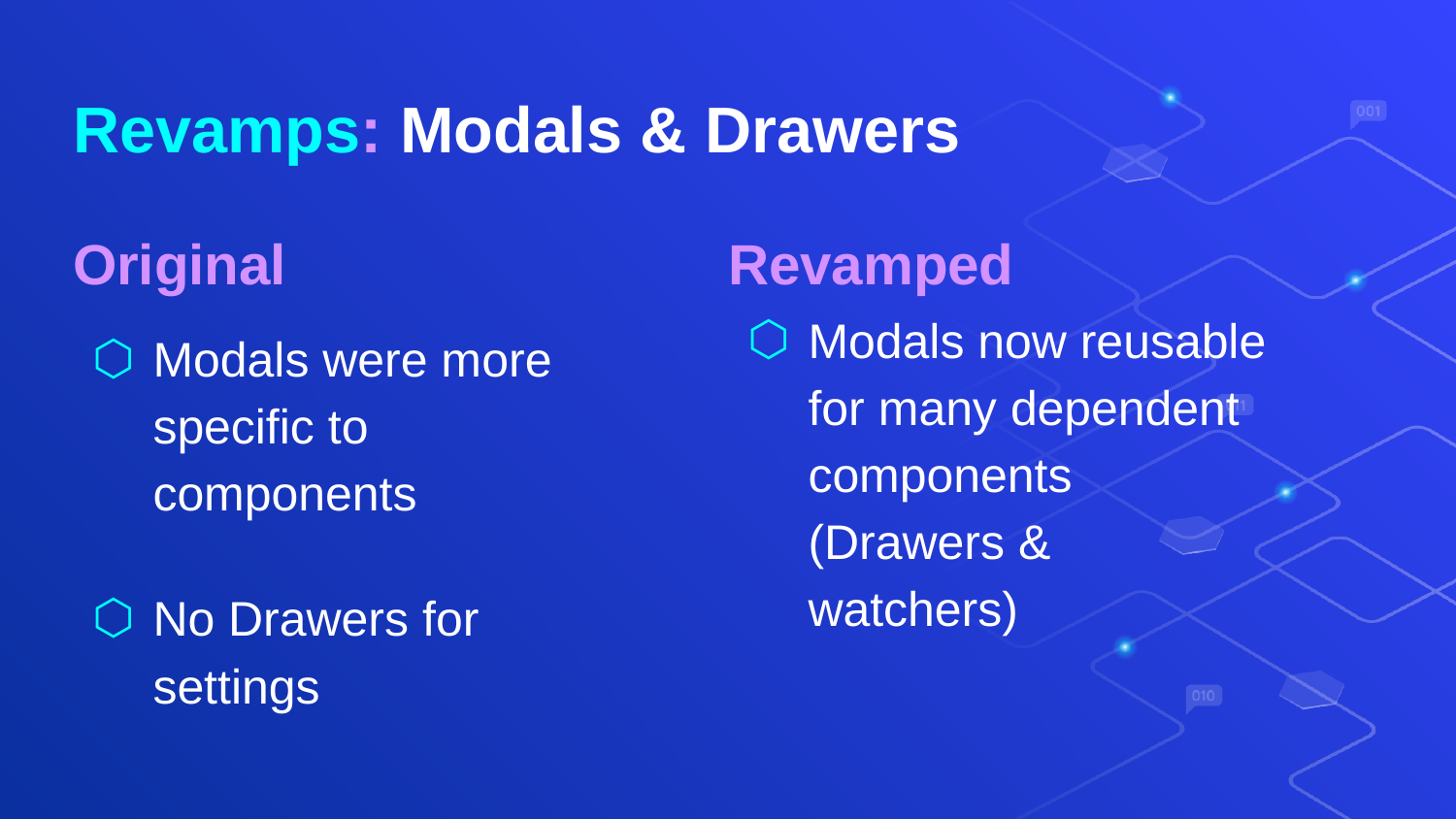

# Revamps: Modals & Drawers
Original
Revamped
Modals now reusable for many dependent components (Drawers & watchers)

Modals were more specific to components
No Drawers for settings